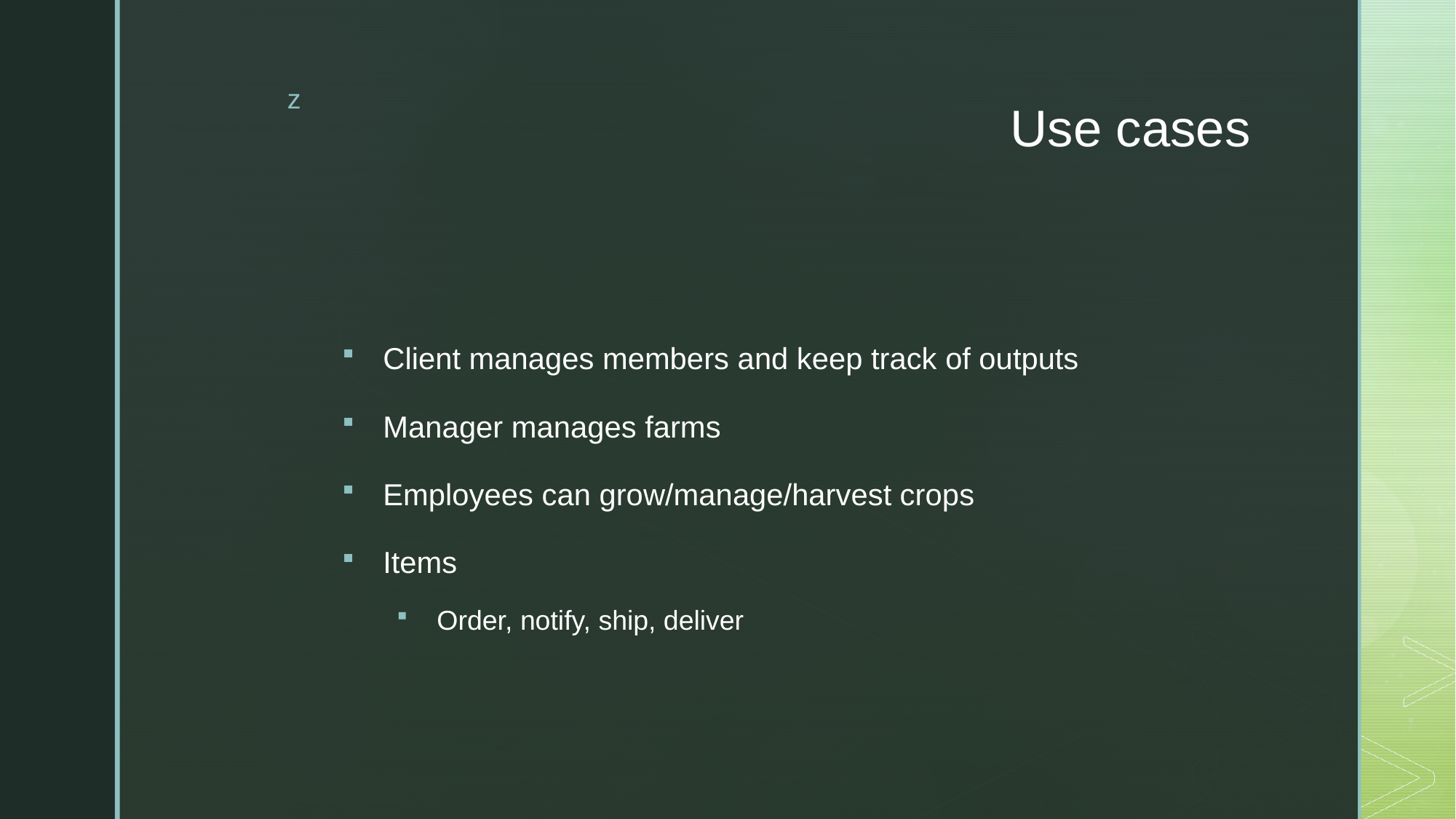

# Use cases
Client manages members and keep track of outputs
Manager manages farms
Employees can grow/manage/harvest crops
Items
Order, notify, ship, deliver